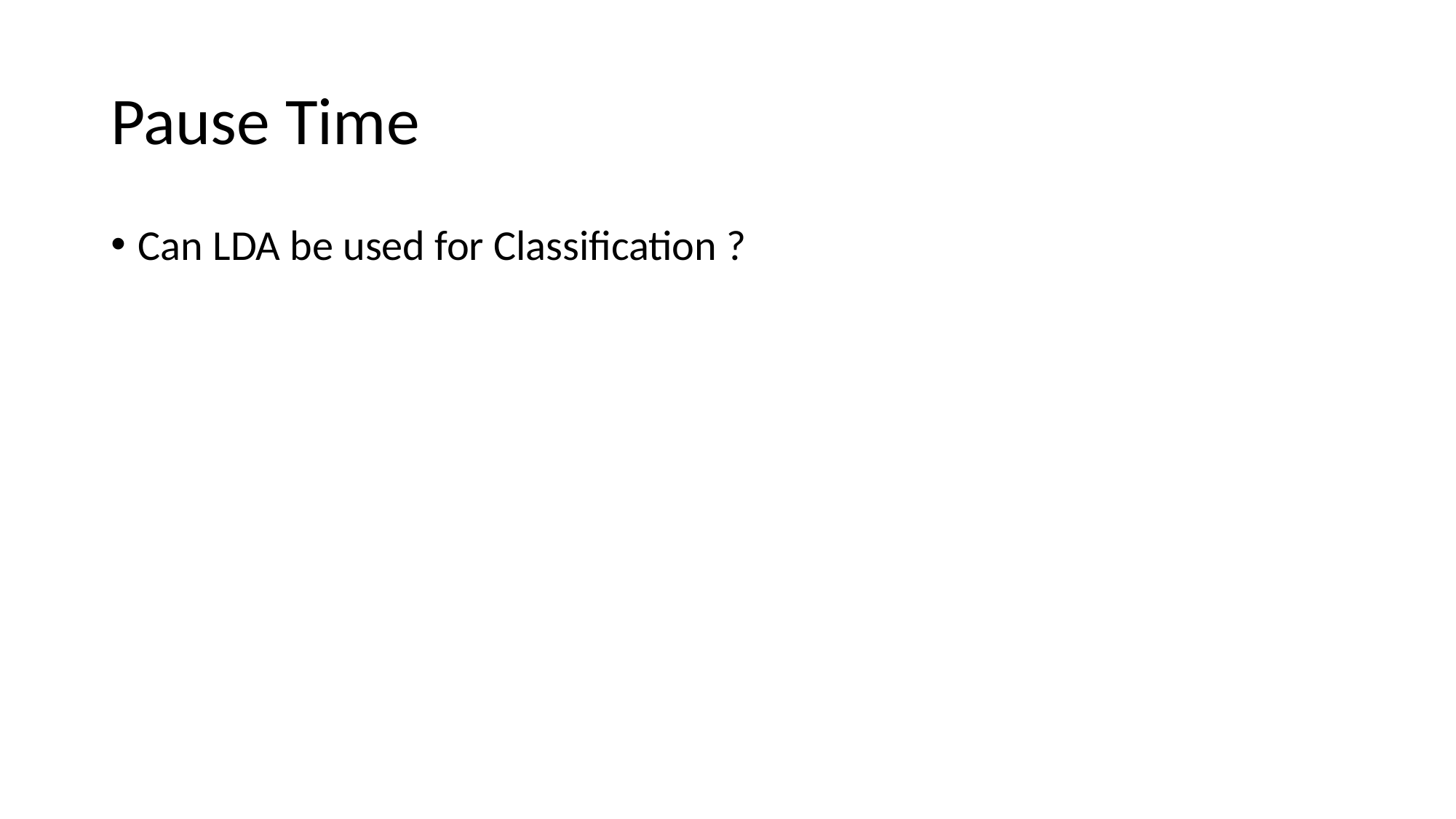

# Pause Time
Can LDA be used for Classification ?